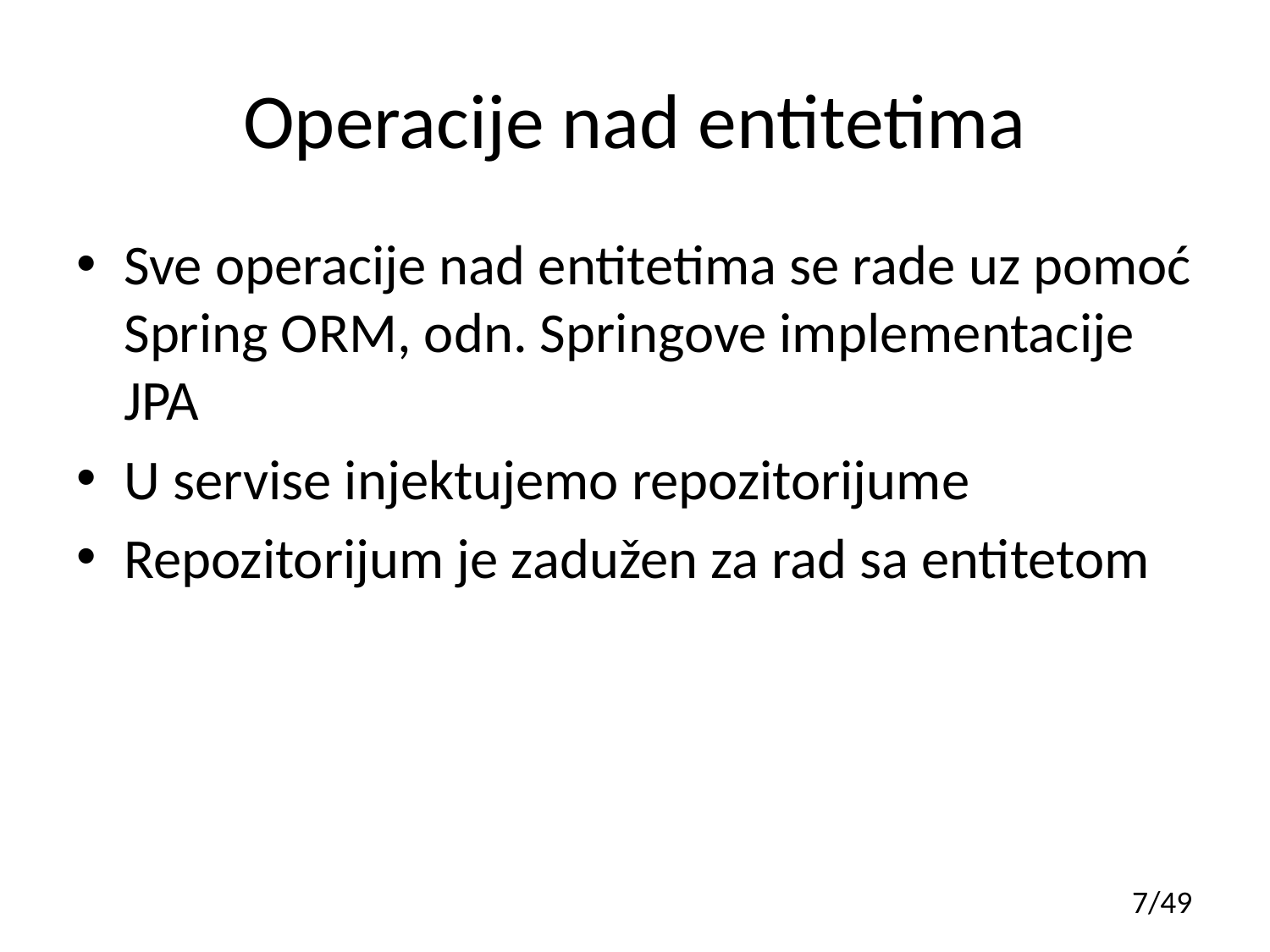

# Operacije nad entitetima
Sve operacije nad entitetima se rade uz pomoć Spring ORM, odn. Springove implementacije JPA
U servise injektujemo repozitorijume
Repozitorijum je zadužen za rad sa entitetom